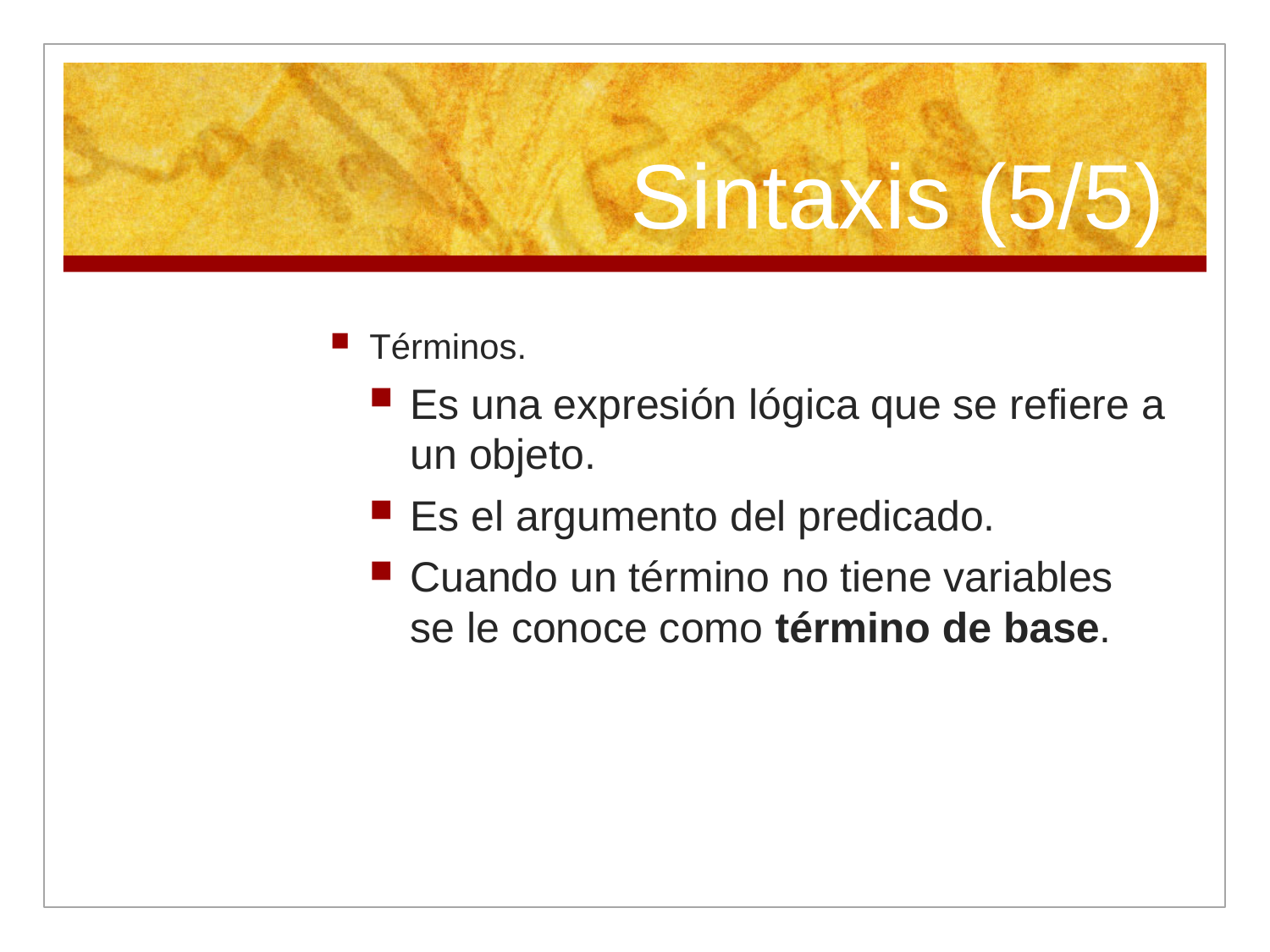

# Sintaxis (5/5)
Términos.
Es una expresión lógica que se refiere a un objeto.
Es el argumento del predicado.
Cuando un término no tiene variables se le conoce como término de base.